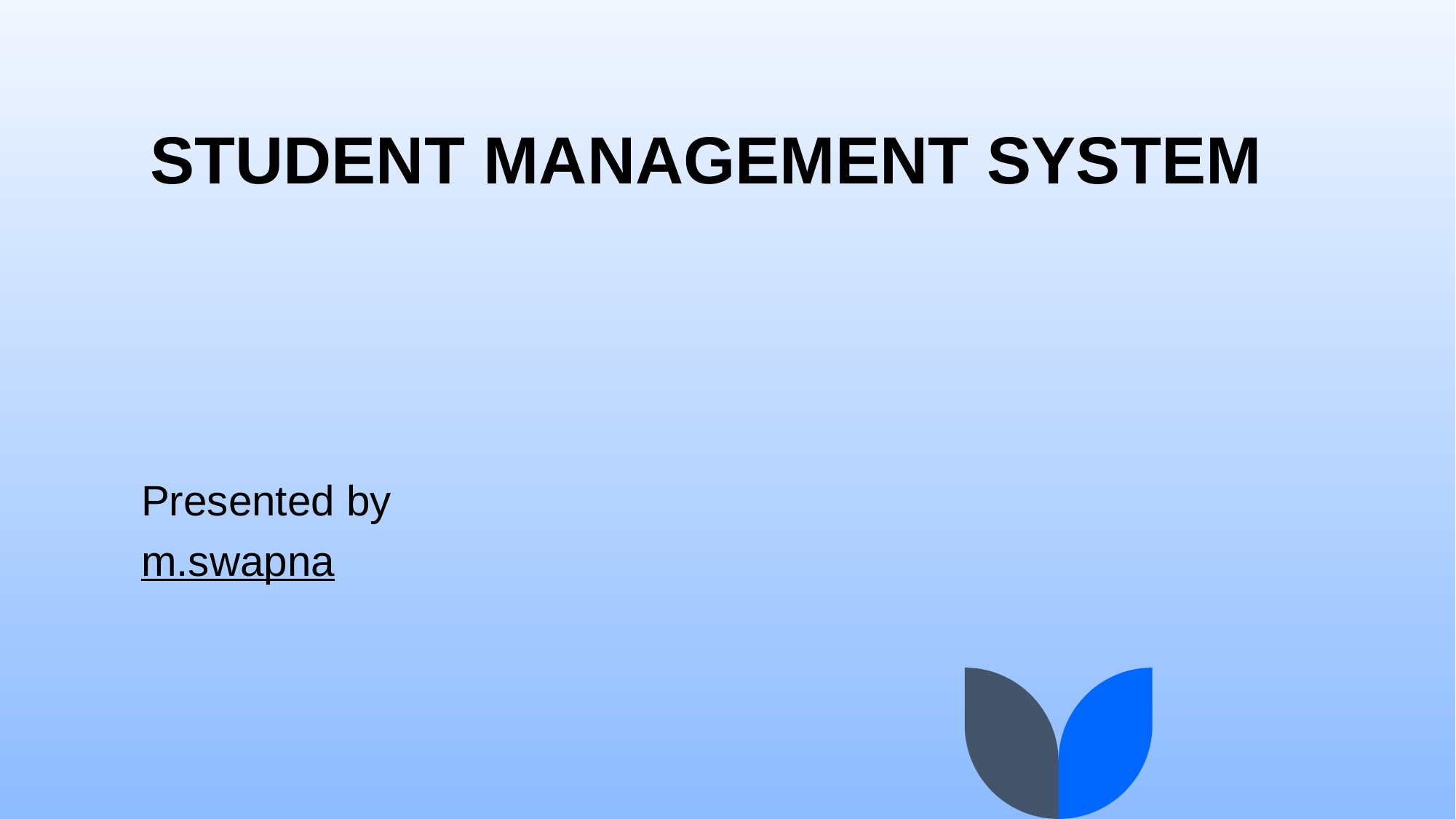

# STUDENT MANAGEMENT SYSTEM
Presented by
m.swapna